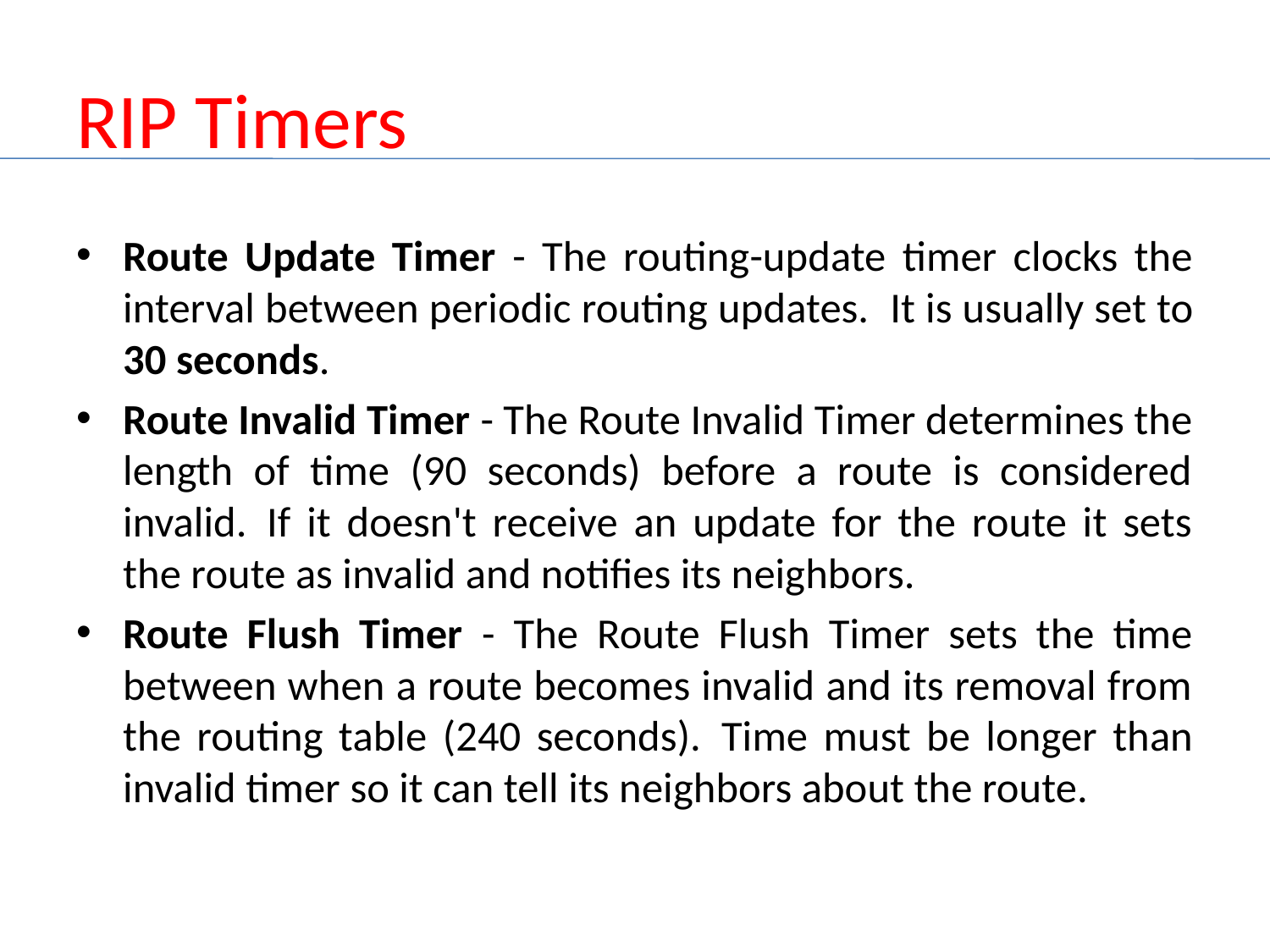

# RIP Timers
Route Update Timer - The routing-update timer clocks the interval between periodic routing updates.  It is usually set to 30 seconds.
Route Invalid Timer - The Route Invalid Timer determines the length of time (90 seconds) before a route is considered invalid.  If it doesn't receive an update for the route it sets the route as invalid and notifies its neighbors.
Route Flush Timer - The Route Flush Timer sets the time between when a route becomes invalid and its removal from the routing table (240 seconds).  Time must be longer than invalid timer so it can tell its neighbors about the route.